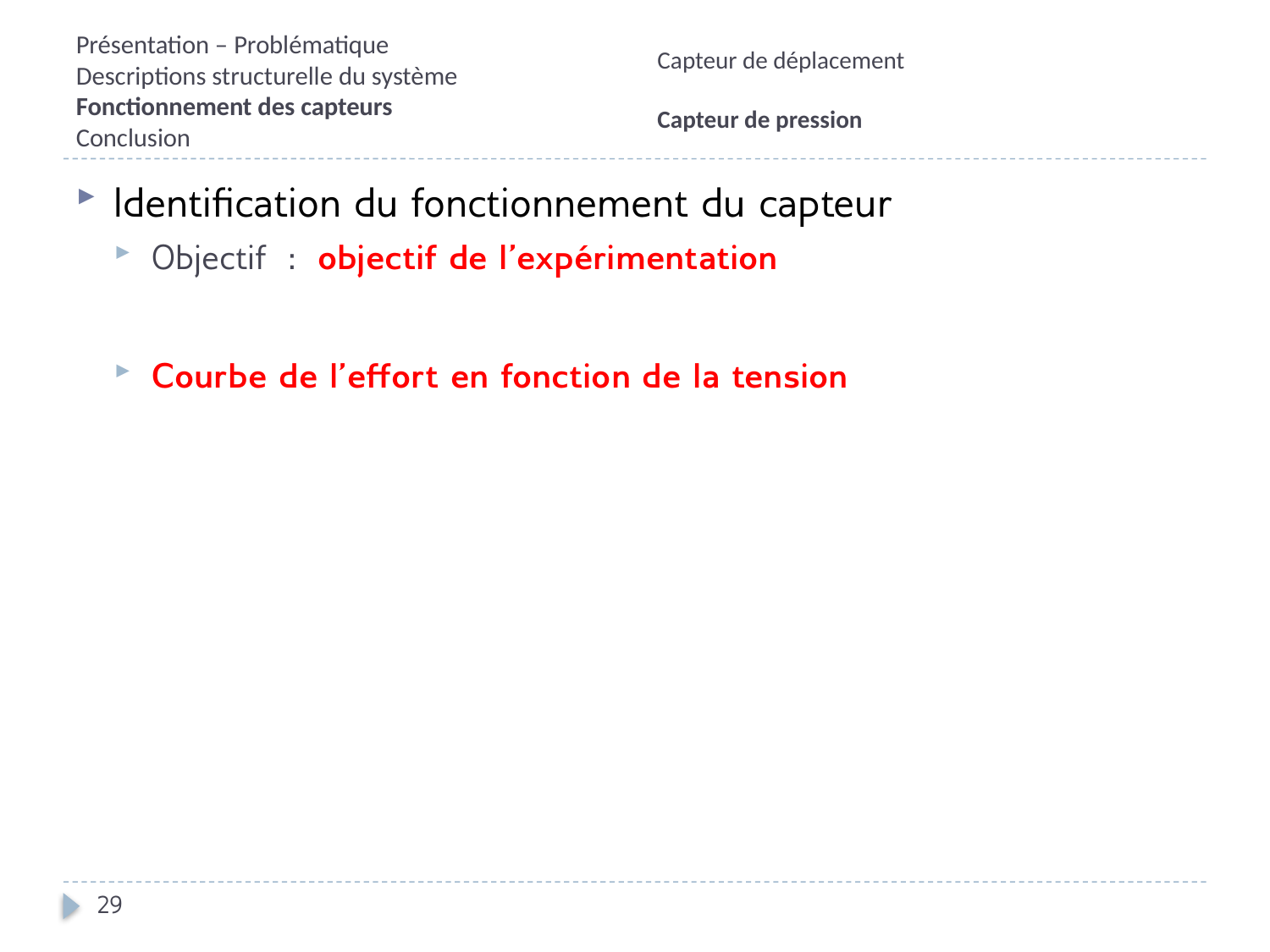

Capteur de déplacement

Capteur de pression
# Présentation – Problématique Descriptions structurelle du système Fonctionnement des capteurs Conclusion
Identification du fonctionnement du capteur
Objectif  :  objectif de l’expérimentation

Courbe de l’effort en fonction de la tension

29